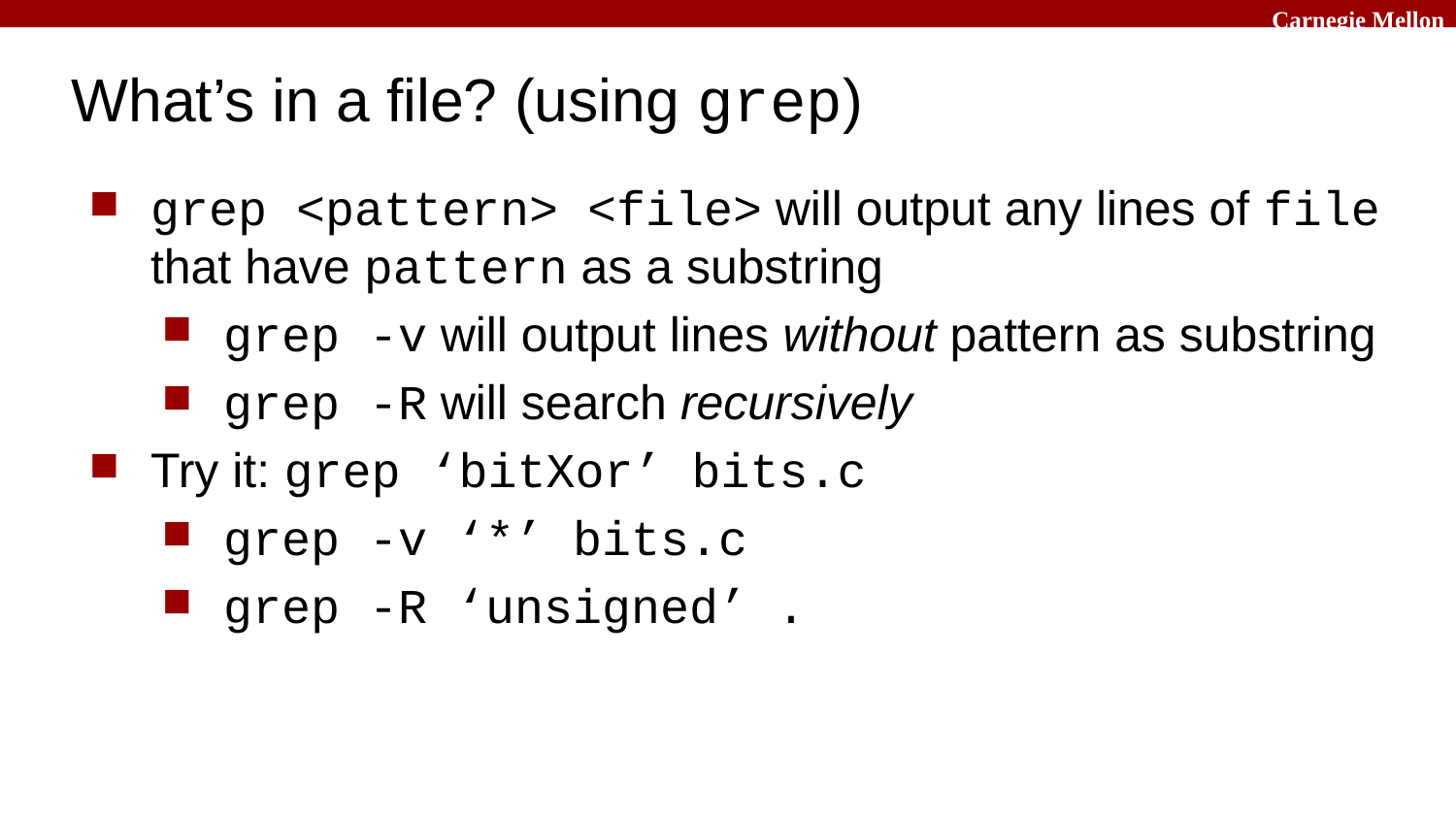

# What’s in a file? (using grep)
grep <pattern> <file> will output any lines of file that have pattern as a substring
grep -v will output lines without pattern as substring
grep -R will search recursively
Try it: grep ‘bitXor’ bits.c
grep -v ‘*’ bits.c
grep -R ‘unsigned’ .